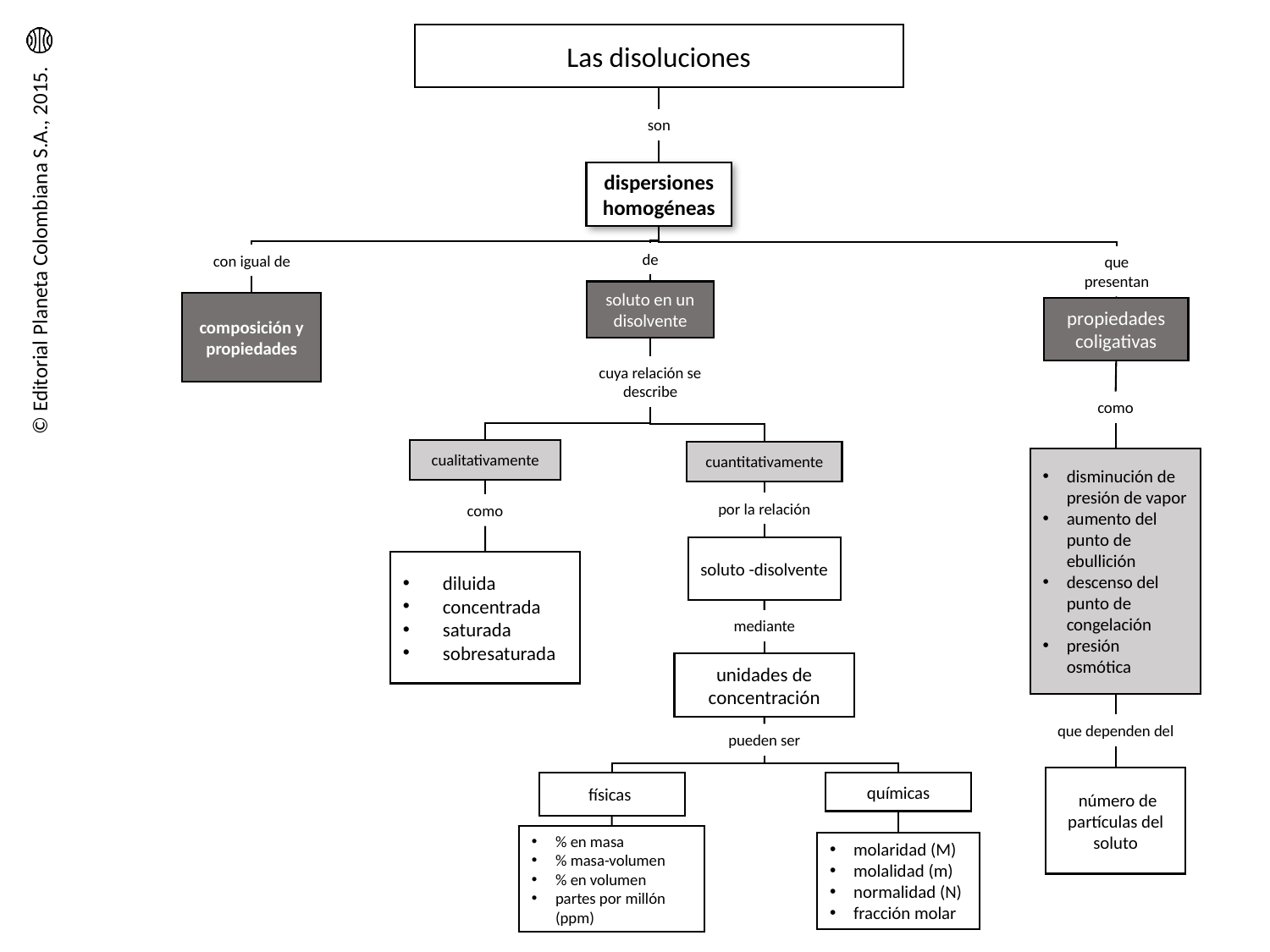

Las disoluciones
son
dispersiones homogéneas
de
con igual de
que presentan
soluto en un disolvente
composición y propiedades
propiedades coligativas
cuya relación se describe
como
cualitativamente
cuantitativamente
disminución de presión de vapor
aumento del punto de ebullición
descenso del punto de congelación
presión osmótica
por la relación
como
soluto -disolvente
diluida
concentrada
saturada
sobresaturada
mediante
unidades de concentración
que dependen del
pueden ser
 número de partículas del soluto
físicas
químicas
% en masa
% masa-volumen
% en volumen
partes por millón (ppm)
molaridad (M)
molalidad (m)
normalidad (N)
fracción molar